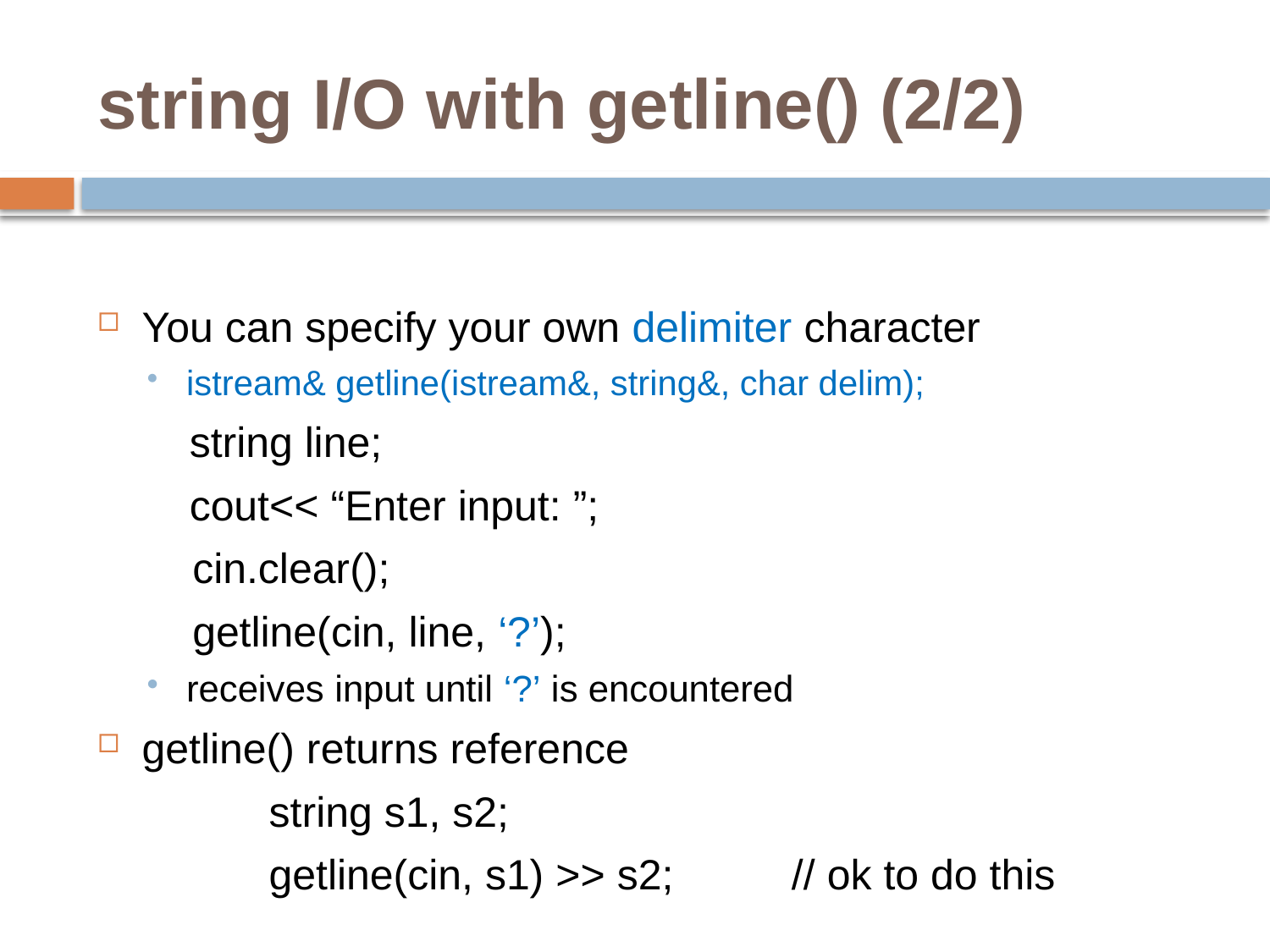

# string I/O with getline() (2/2)

You can specify your own delimiter character
istream& getline(istream&, string&, char delim);
 	    string line;
	    cout<< “Enter input: ”;
        cin.clear();
        getline(cin, line, ‘?’);
receives input until ‘?’ is encountered
getline() returns reference
		string s1, s2;
		getline(cin, s1) >> s2;          // ok to do this